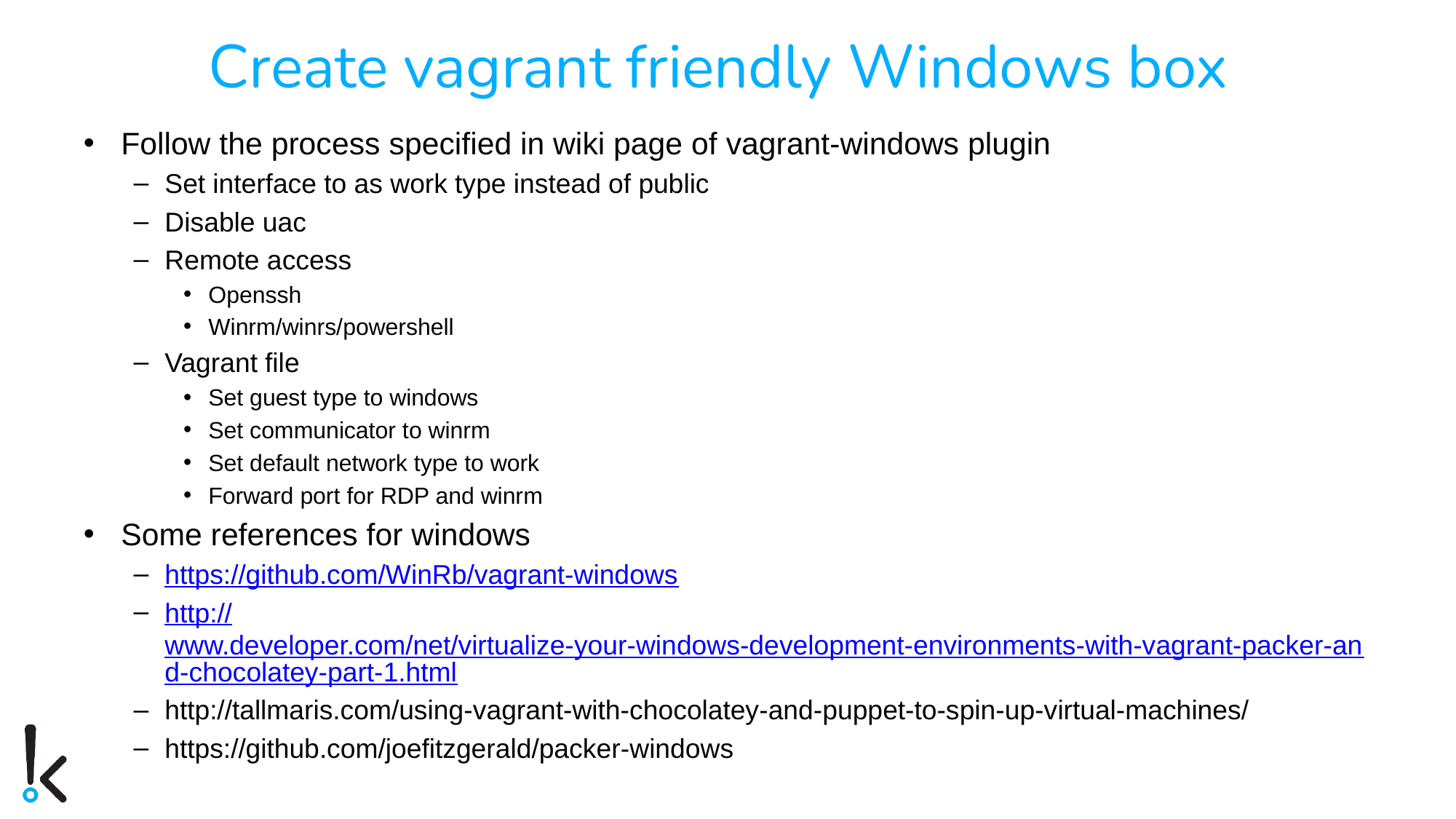

# Create vagrant friendly Windows box
Follow the process specified in wiki page of vagrant-windows plugin
Set interface to as work type instead of public
Disable uac
Remote access
Openssh
Winrm/winrs/powershell
Vagrant file
Set guest type to windows
Set communicator to winrm
Set default network type to work
Forward port for RDP and winrm
Some references for windows
https://github.com/WinRb/vagrant-windows
http://www.developer.com/net/virtualize-your-windows-development-environments-with-vagrant-packer-and-chocolatey-part-1.html
http://tallmaris.com/using-vagrant-with-chocolatey-and-puppet-to-spin-up-virtual-machines/
https://github.com/joefitzgerald/packer-windows